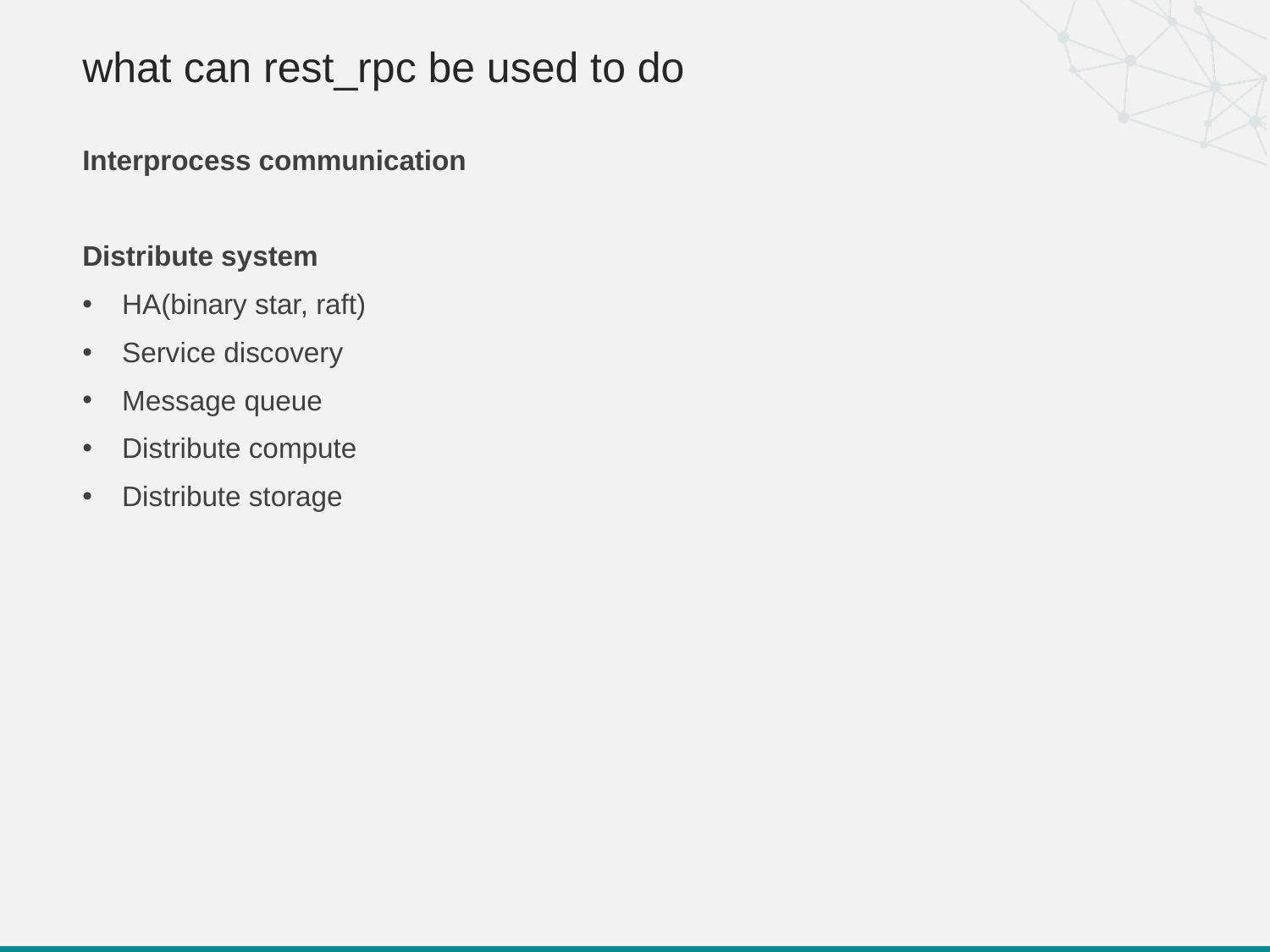

# what can rest_rpc be used to do
Interprocess communication

Distribute system
HA(binary star, raft)
Service discovery
Message queue
Distribute compute
Distribute storage